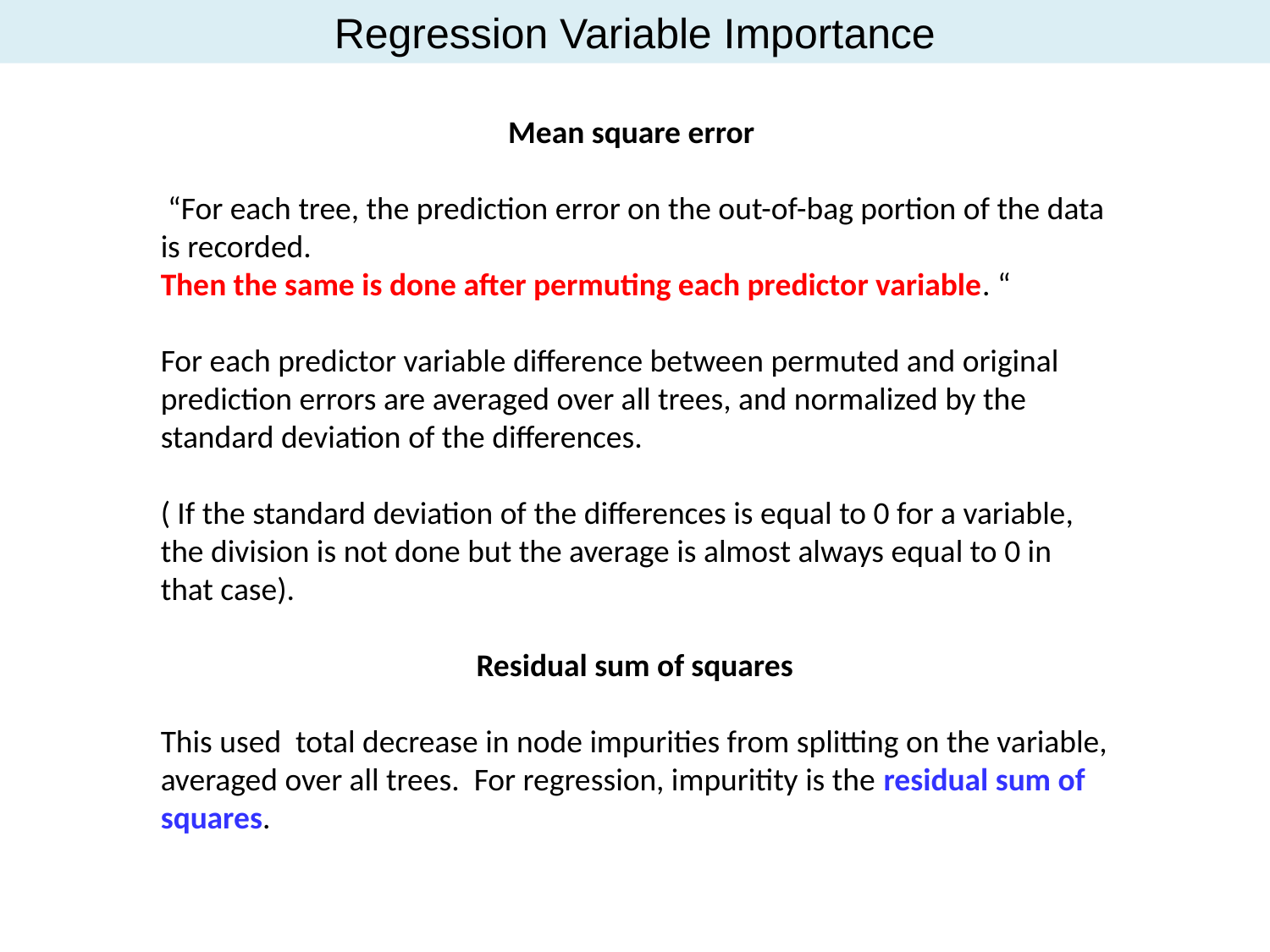

Regression Variable Importance
Mean square error

 “For each tree, the prediction error on the out-of-bag portion of the data is recorded.
Then the same is done after permuting each predictor variable. “

For each predictor variable difference between permuted and original prediction errors are averaged over all trees, and normalized by the standard deviation of the differences.

( If the standard deviation of the differences is equal to 0 for a variable, the division is not done but the average is almost always equal to 0 in that case).

Residual sum of squares

This used  total decrease in node impurities from splitting on the variable, averaged over all trees.  For regression, impuritity is the residual sum of squares.